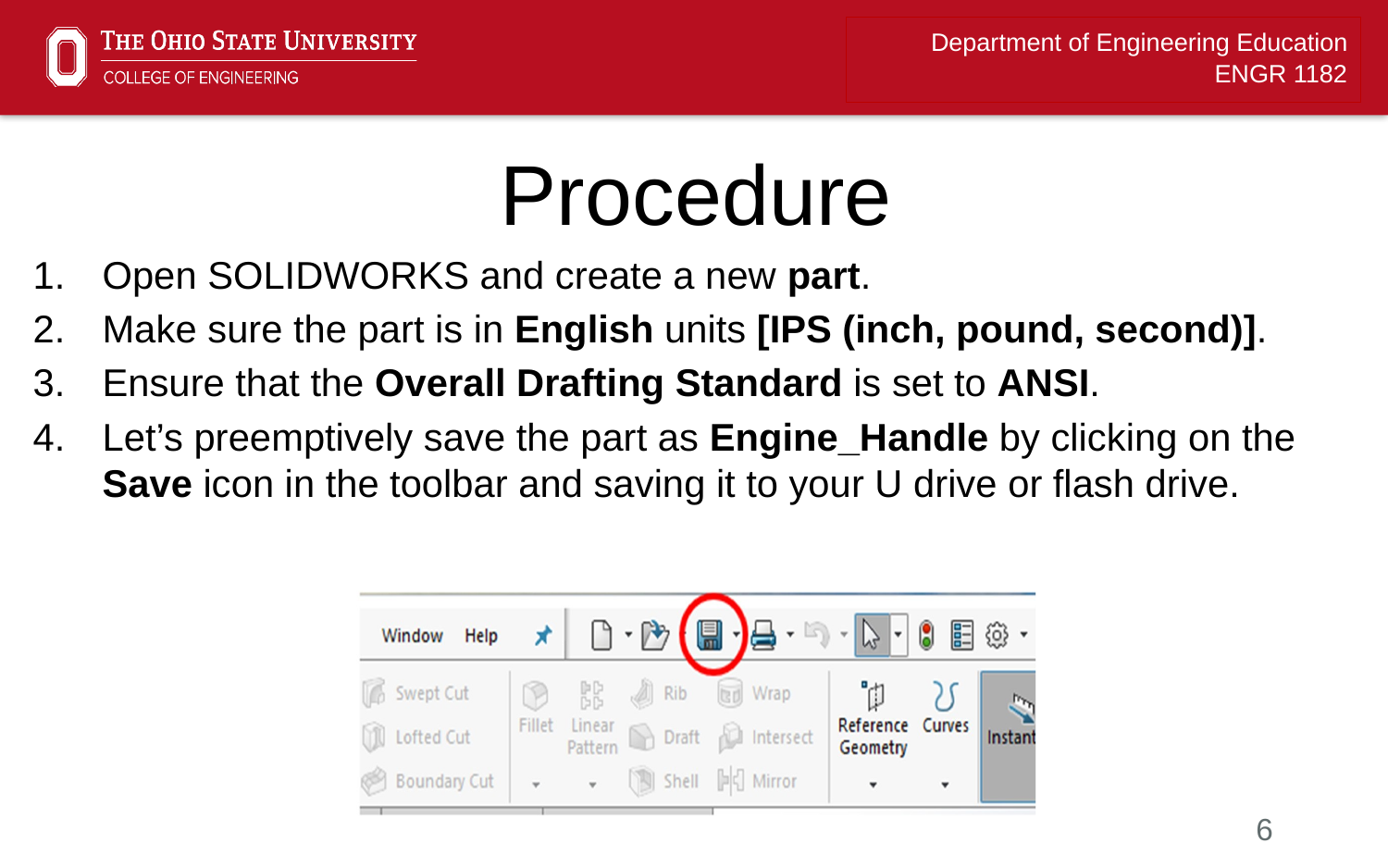

# Procedure
Open SOLIDWORKS and create a new part.
Make sure the part is in English units [IPS (inch, pound, second)].
Ensure that the Overall Drafting Standard is set to ANSI.
Let’s preemptively save the part as Engine_Handle by clicking on the Save icon in the toolbar and saving it to your U drive or flash drive.